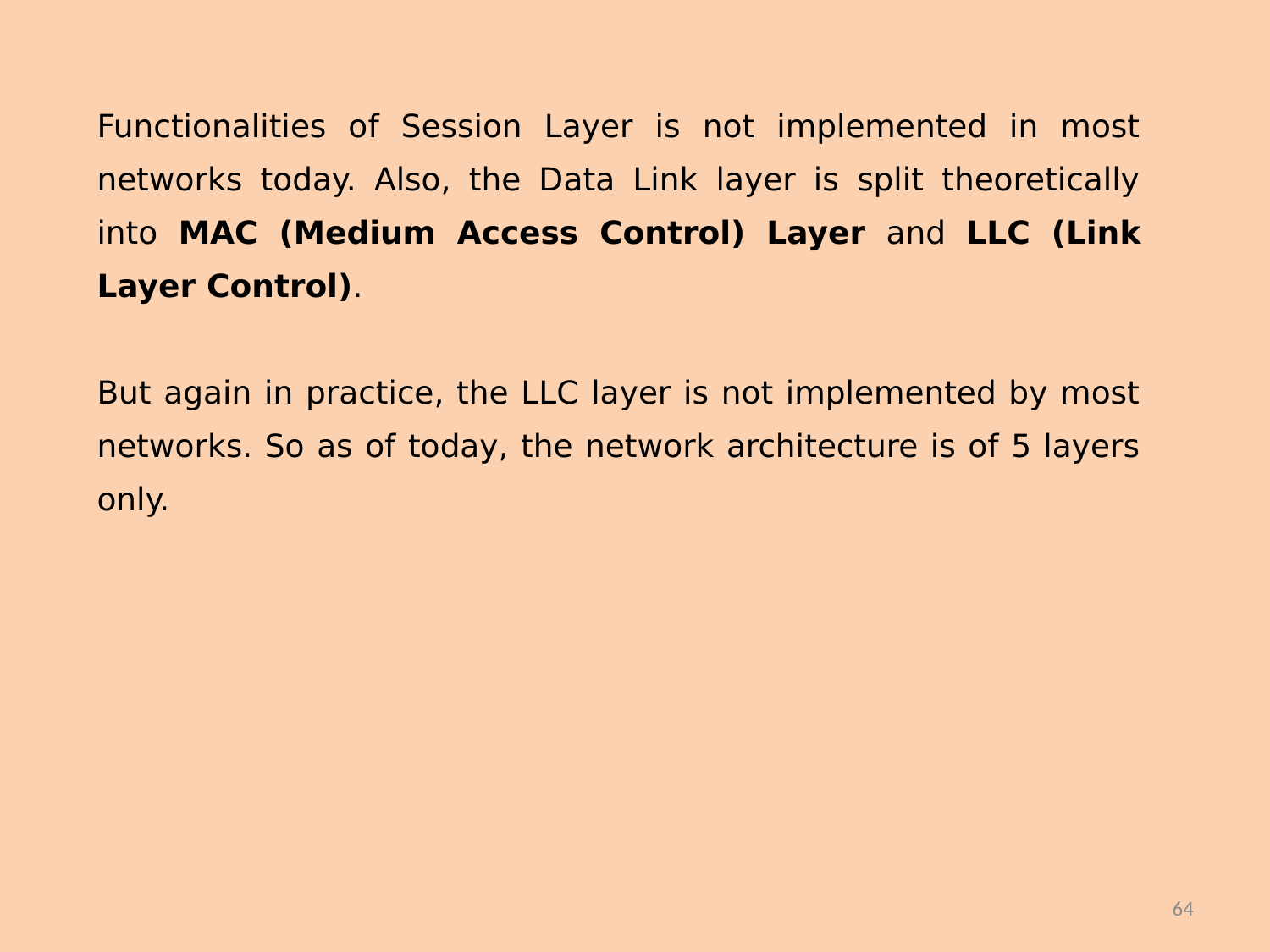

Functionalities of Session Layer is not implemented in most networks today. Also, the Data Link layer is split theoretically into MAC (Medium Access Control) Layer and LLC (Link Layer Control).

But again in practice, the LLC layer is not implemented by most networks. So as of today, the network architecture is of 5 layers only.
64